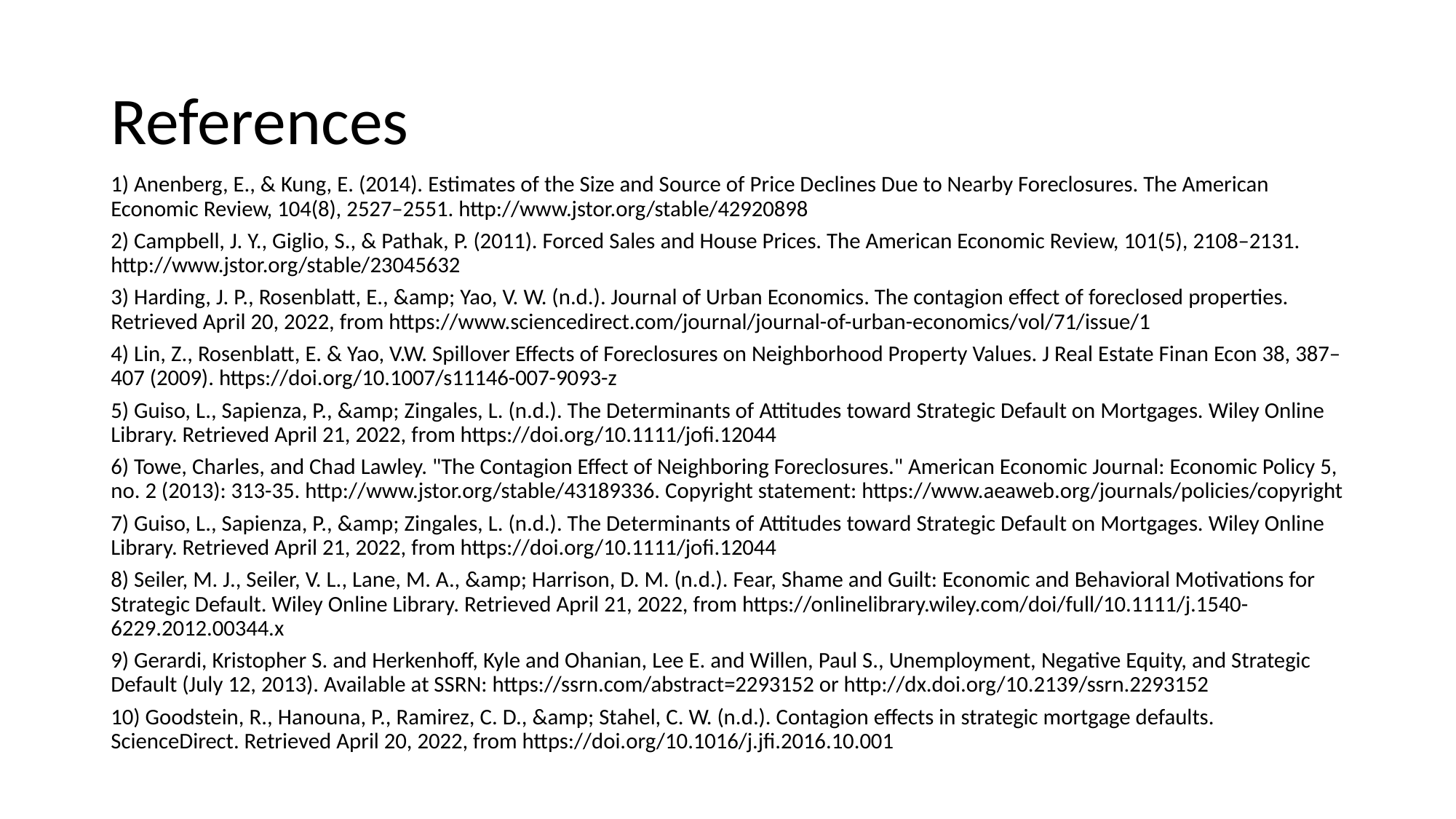

# References
1) Anenberg, E., & Kung, E. (2014). Estimates of the Size and Source of Price Declines Due to Nearby Foreclosures. The American Economic Review, 104(8), 2527–2551. http://www.jstor.org/stable/42920898
2) Campbell, J. Y., Giglio, S., & Pathak, P. (2011). Forced Sales and House Prices. The American Economic Review, 101(5), 2108–2131. http://www.jstor.org/stable/23045632
3) Harding, J. P., Rosenblatt, E., &amp; Yao, V. W. (n.d.). Journal of Urban Economics. The contagion effect of foreclosed properties. Retrieved April 20, 2022, from https://www.sciencedirect.com/journal/journal-of-urban-economics/vol/71/issue/1
4) Lin, Z., Rosenblatt, E. & Yao, V.W. Spillover Effects of Foreclosures on Neighborhood Property Values. J Real Estate Finan Econ 38, 387–407 (2009). https://doi.org/10.1007/s11146-007-9093-z
5) Guiso, L., Sapienza, P., &amp; Zingales, L. (n.d.). The Determinants of Attitudes toward Strategic Default on Mortgages. Wiley Online Library. Retrieved April 21, 2022, from https://doi.org/10.1111/jofi.12044
6) Towe, Charles, and Chad Lawley. "The Contagion Effect of Neighboring Foreclosures." American Economic Journal: Economic Policy 5, no. 2 (2013): 313-35. http://www.jstor.org/stable/43189336. Copyright statement: https://www.aeaweb.org/journals/policies/copyright
7) Guiso, L., Sapienza, P., &amp; Zingales, L. (n.d.). The Determinants of Attitudes toward Strategic Default on Mortgages. Wiley Online Library. Retrieved April 21, 2022, from https://doi.org/10.1111/jofi.12044
8) Seiler, M. J., Seiler, V. L., Lane, M. A., &amp; Harrison, D. M. (n.d.). Fear, Shame and Guilt: Economic and Behavioral Motivations for Strategic Default. Wiley Online Library. Retrieved April 21, 2022, from https://onlinelibrary.wiley.com/doi/full/10.1111/j.1540-6229.2012.00344.x
9) Gerardi, Kristopher S. and Herkenhoff, Kyle and Ohanian, Lee E. and Willen, Paul S., Unemployment, Negative Equity, and Strategic Default (July 12, 2013). Available at SSRN: https://ssrn.com/abstract=2293152 or http://dx.doi.org/10.2139/ssrn.2293152
10) Goodstein, R., Hanouna, P., Ramirez, C. D., &amp; Stahel, C. W. (n.d.). Contagion effects in strategic mortgage defaults. ScienceDirect. Retrieved April 20, 2022, from https://doi.org/10.1016/j.jfi.2016.10.001